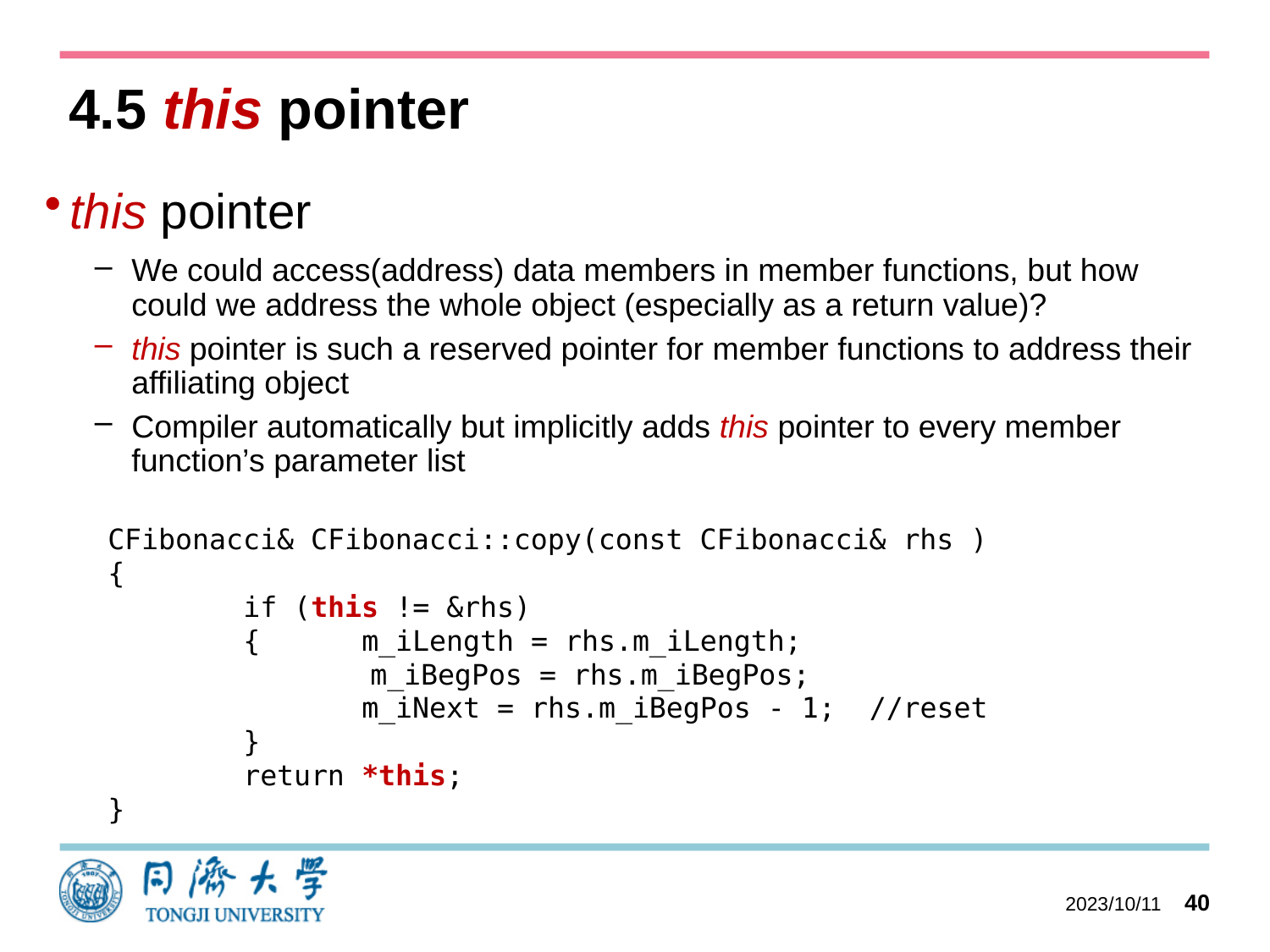

# 4.5 this pointer
this pointer
We could access(address) data members in member functions, but how could we address the whole object (especially as a return value)?
this pointer is such a reserved pointer for member functions to address their affiliating object
Compiler automatically but implicitly adds this pointer to every member function’s parameter list
CFibonacci& CFibonacci::copy(const CFibonacci& rhs )
{
        if (this != &rhs)
        {	m_iLength = rhs.m_iLength;
	        m_iBegPos = rhs.m_iBegPos;
        	m_iNext = rhs.m_iBegPos - 1;  //reset
        }
        return *this;
}
2023/10/11
40